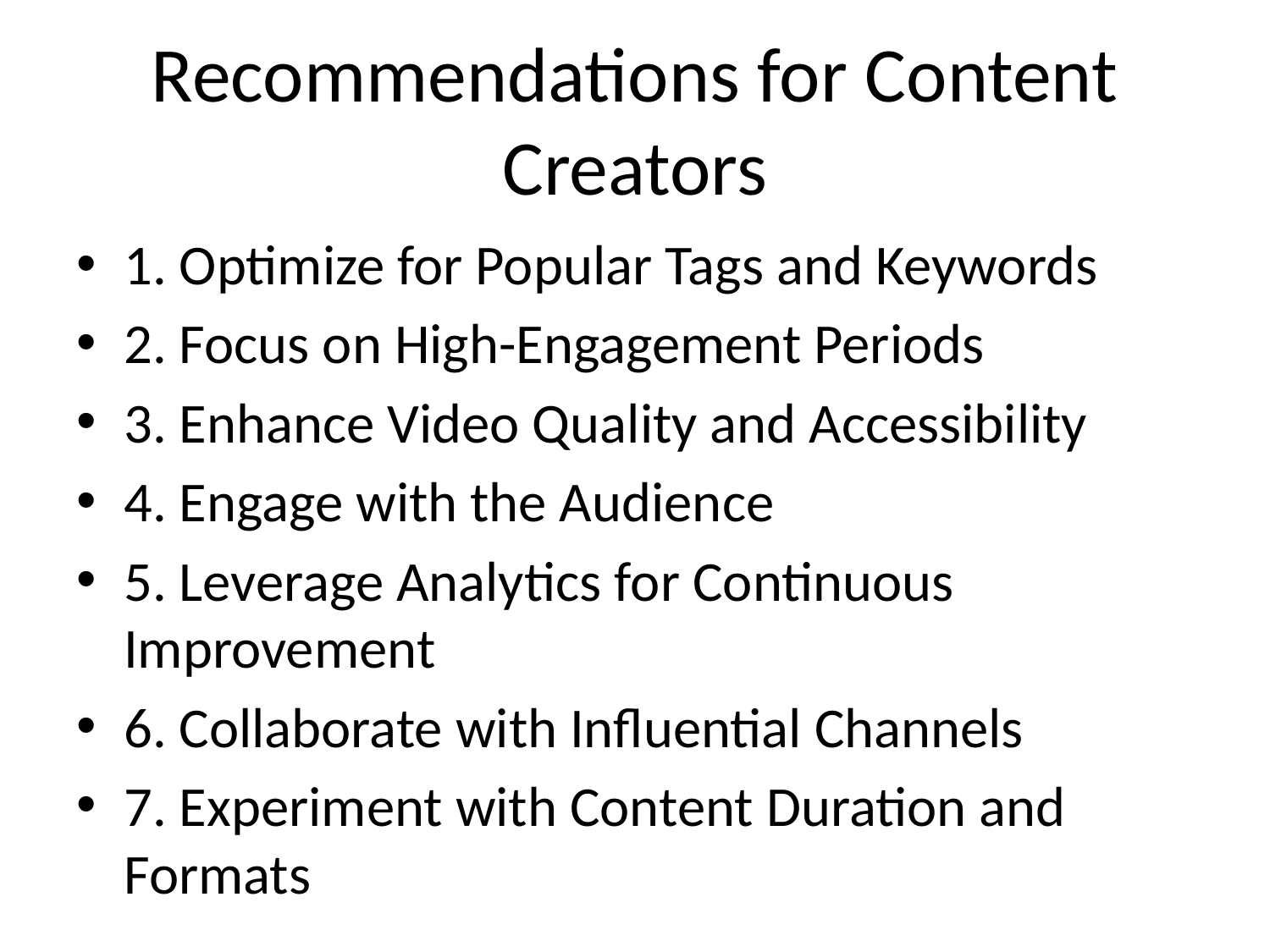

# Recommendations for Content Creators
1. Optimize for Popular Tags and Keywords
2. Focus on High-Engagement Periods
3. Enhance Video Quality and Accessibility
4. Engage with the Audience
5. Leverage Analytics for Continuous Improvement
6. Collaborate with Influential Channels
7. Experiment with Content Duration and Formats